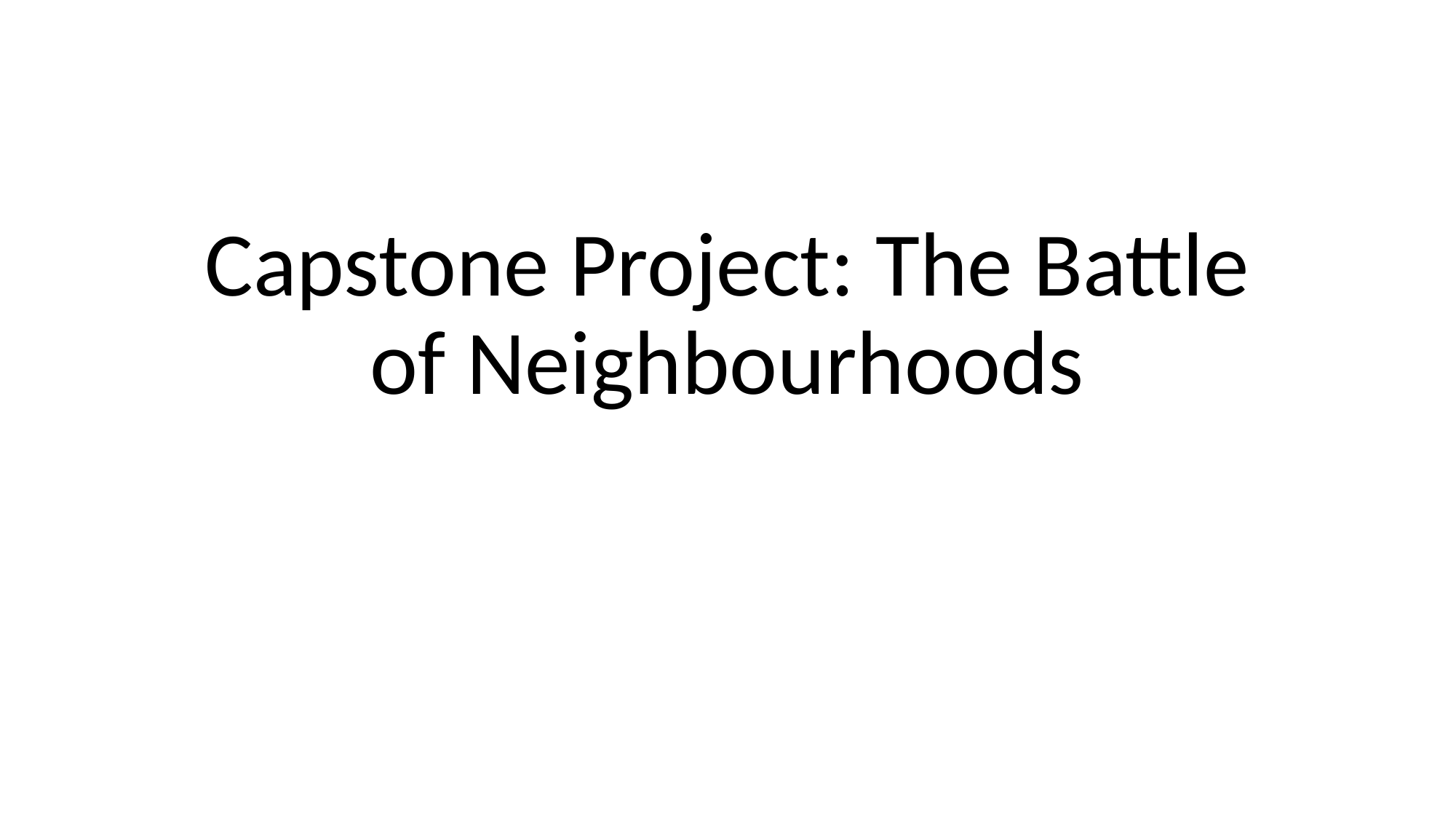

# Capstone Project: The Battle of Neighbourhoods